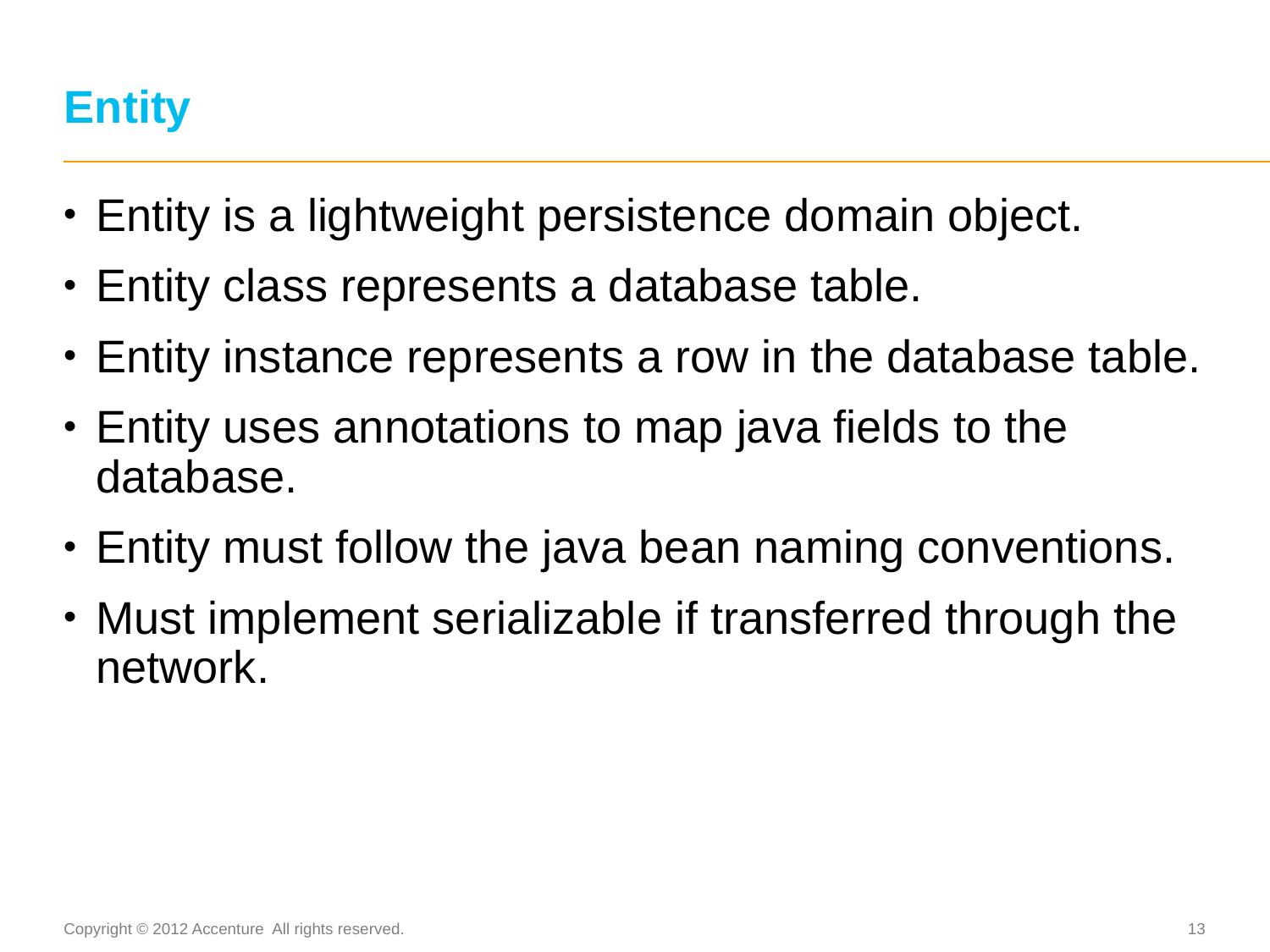

# Entity
Entity is a lightweight persistence domain object.
Entity class represents a database table.
Entity instance represents a row in the database table.
Entity uses annotations to map java fields to the database.
Entity must follow the java bean naming conventions.
Must implement serializable if transferred through the network.